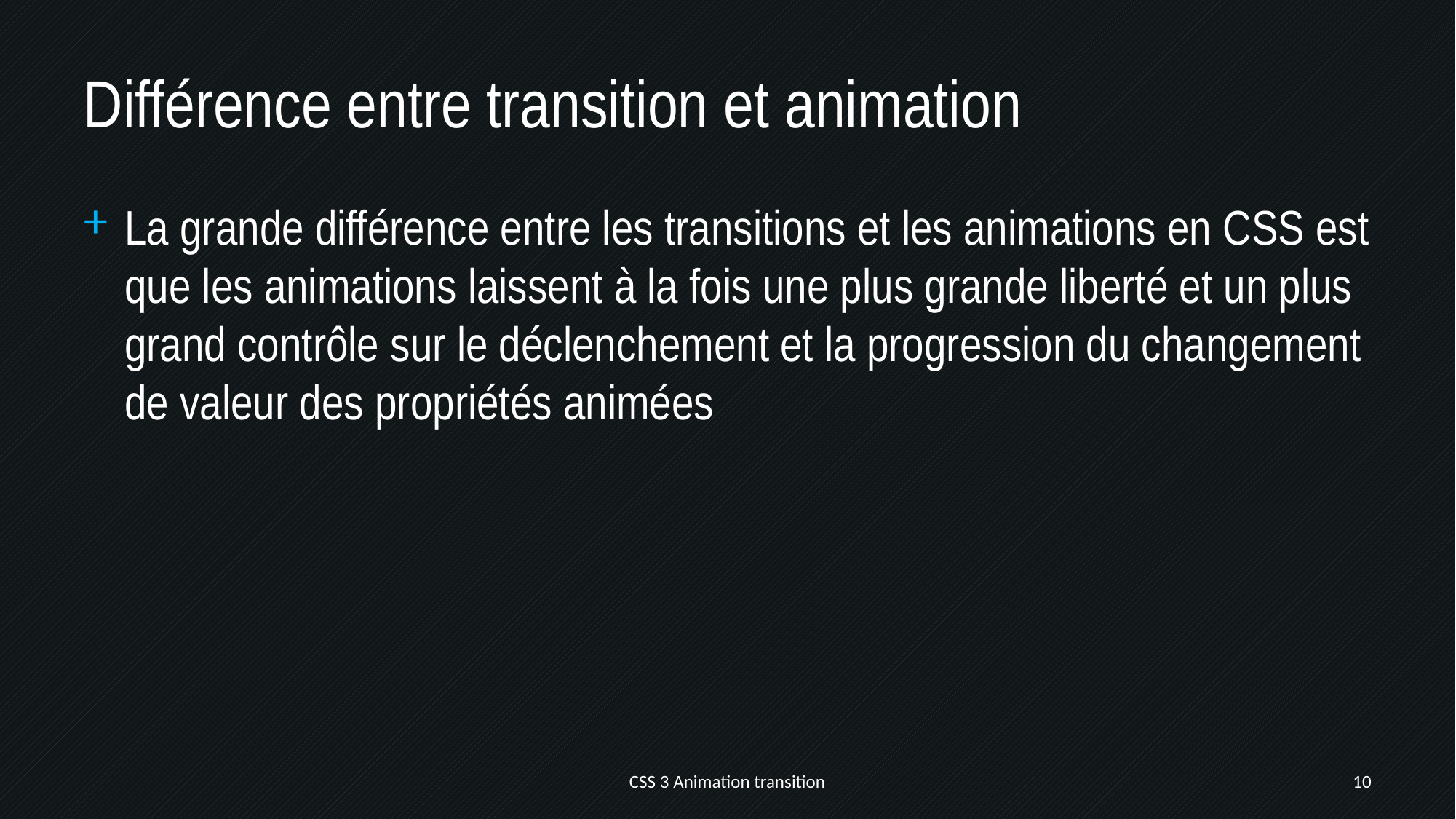

# Différence entre transition et animation
La grande différence entre les transitions et les animations en CSS est que les animations laissent à la fois une plus grande liberté et un plus grand contrôle sur le déclenchement et la progression du changement de valeur des propriétés animées
CSS 3 Animation transition
10